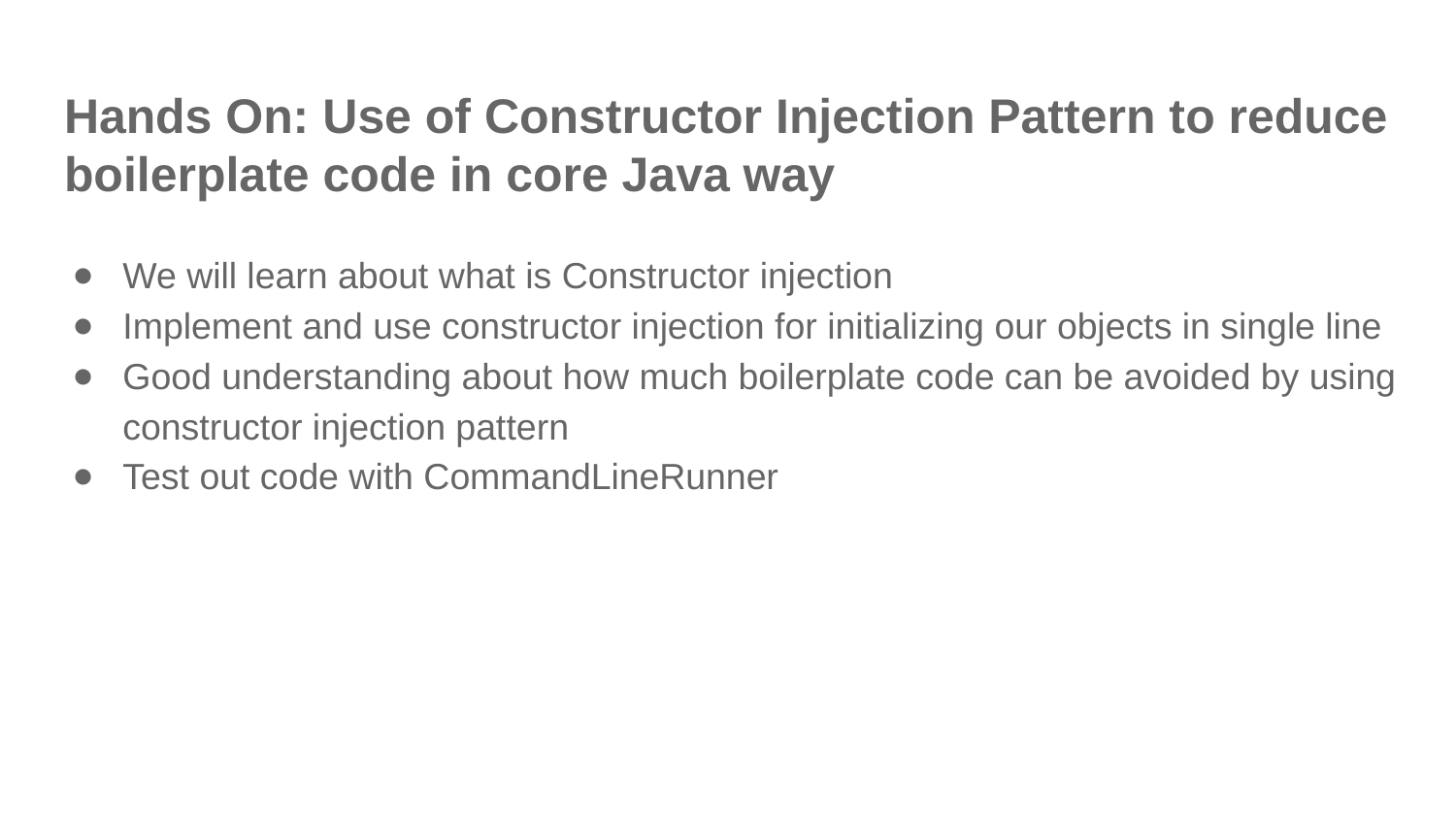

# Hands On: Use of Constructor Injection Pattern to reduce boilerplate code in core Java way
We will learn about what is Constructor injection
Implement and use constructor injection for initializing our objects in single line
Good understanding about how much boilerplate code can be avoided by using constructor injection pattern
Test out code with CommandLineRunner